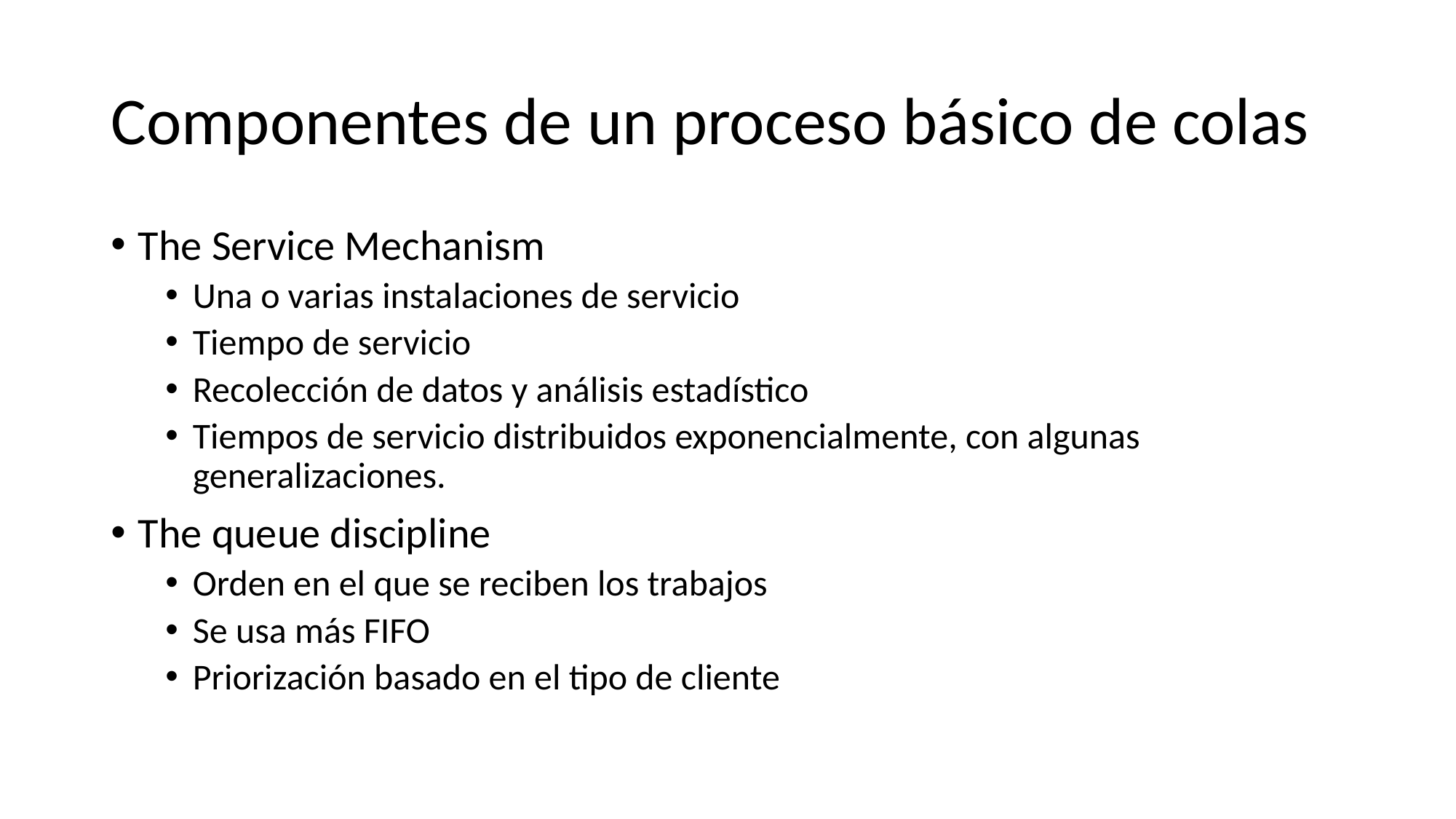

# Componentes de un proceso básico de colas
The Service Mechanism
Una o varias instalaciones de servicio
Tiempo de servicio
Recolección de datos y análisis estadístico
Tiempos de servicio distribuidos exponencialmente, con algunas generalizaciones.
The queue discipline
Orden en el que se reciben los trabajos
Se usa más FIFO
Priorización basado en el tipo de cliente